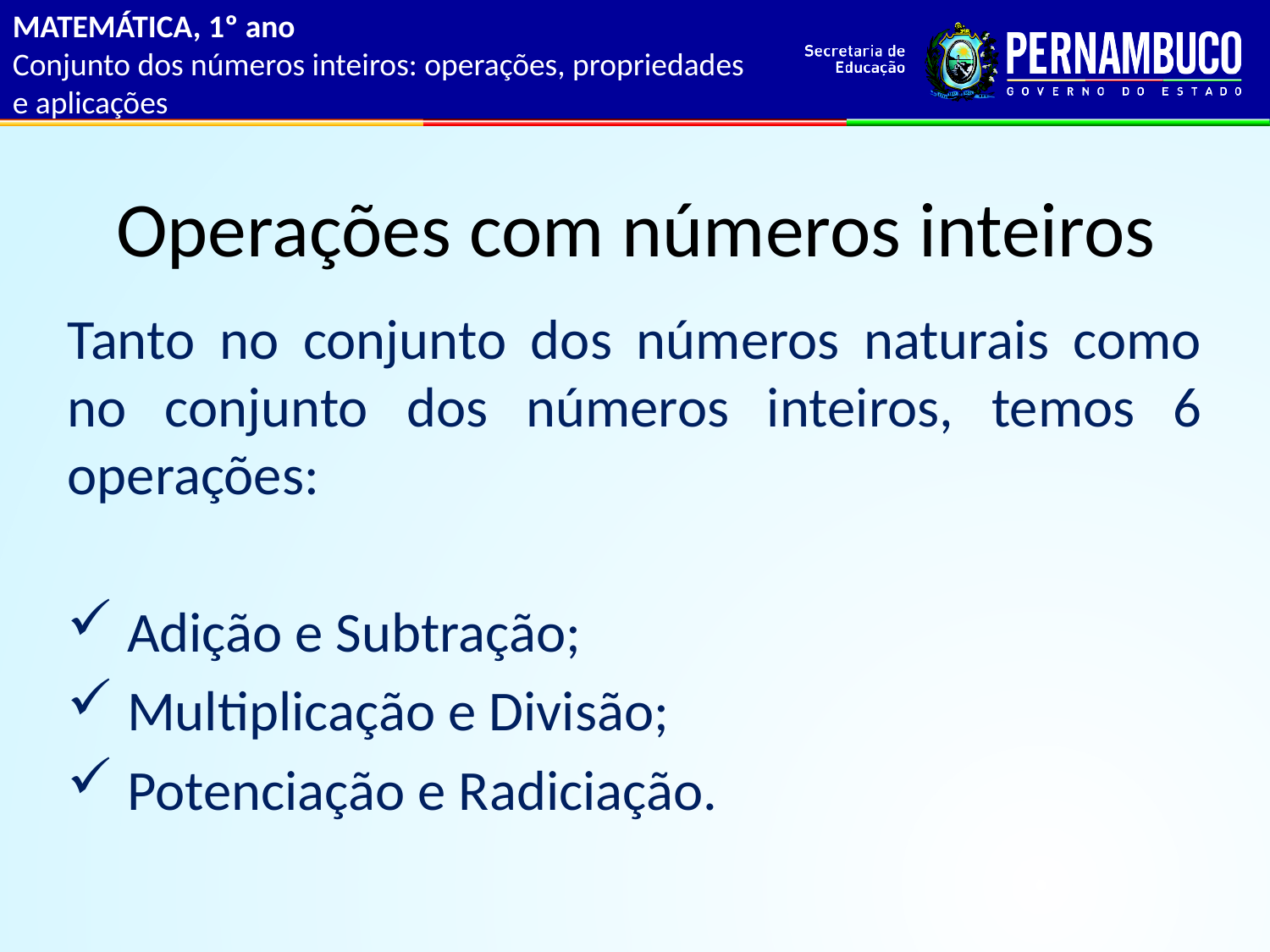

MATEMÁTICA, 1º ano
Conjunto dos números inteiros: operações, propriedades e aplicações
# Operações com números inteiros
Tanto no conjunto dos números naturais como no conjunto dos números inteiros, temos 6 operações:

 Adição e Subtração;
 Multiplicação e Divisão;
 Potenciação e Radiciação.